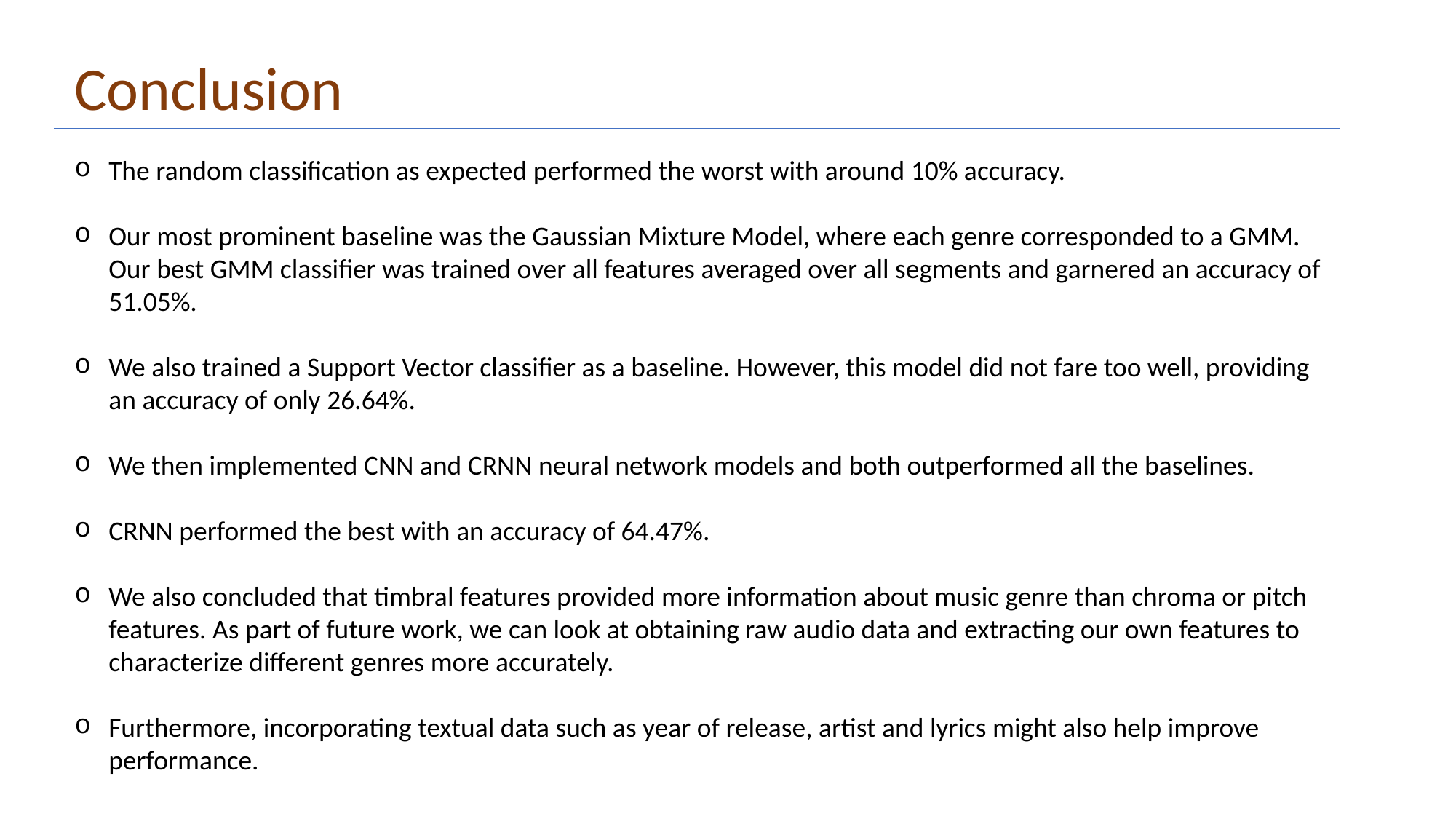

Conclusion
The random classification as expected performed the worst with around 10% accuracy.

Our most prominent baseline was the Gaussian Mixture Model, where each genre corresponded to a GMM. Our best GMM classifier was trained over all features averaged over all segments and garnered an accuracy of 51.05%.

We also trained a Support Vector classifier as a baseline. However, this model did not fare too well, providing an accuracy of only 26.64%.

We then implemented CNN and CRNN neural network models and both outperformed all the baselines.

CRNN performed the best with an accuracy of 64.47%.

We also concluded that timbral features provided more information about music genre than chroma or pitch features. As part of future work, we can look at obtaining raw audio data and extracting our own features to characterize different genres more accurately.

Furthermore, incorporating textual data such as year of release, artist and lyrics might also help improve performance.